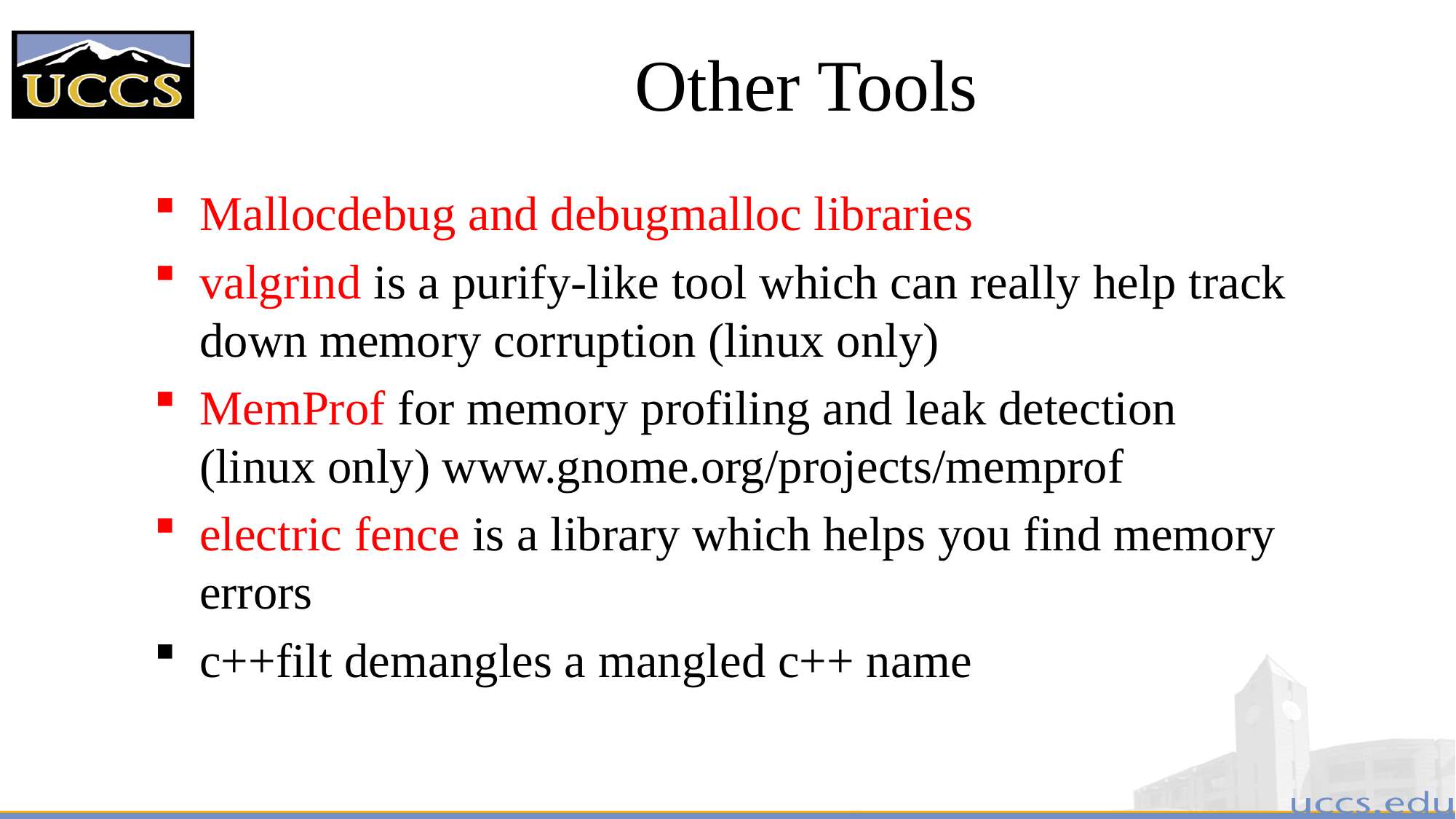

# Other Tools
Mallocdebug and debugmalloc libraries
valgrind is a purify-like tool which can really help track down memory corruption (linux only)
MemProf for memory profiling and leak detection (linux only) www.gnome.org/projects/memprof
electric fence is a library which helps you find memory errors
c++filt demangles a mangled c++ name